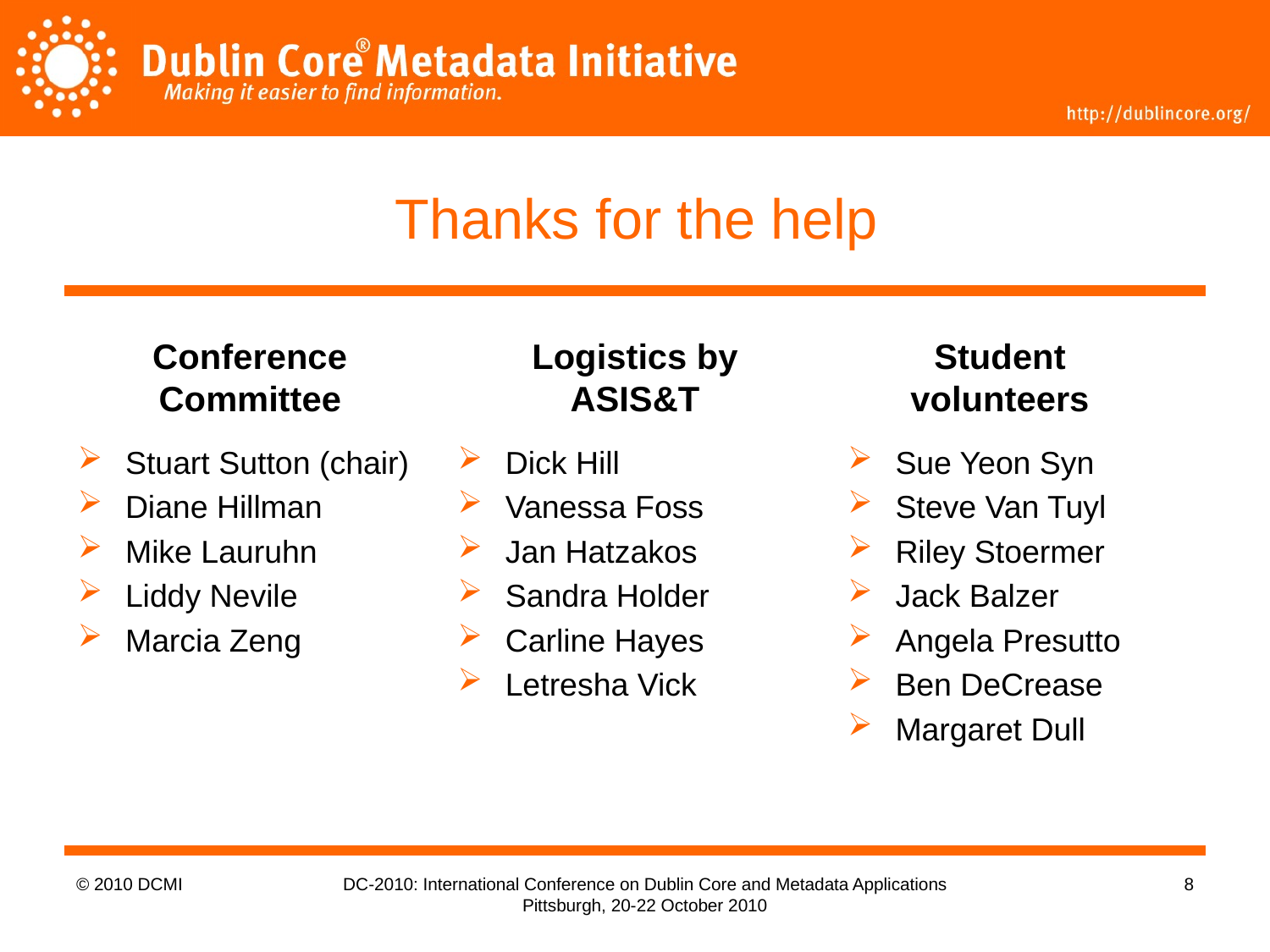

# Thanks for the help
Conference Committee
Logistics by ASIS&T
Student volunteers
Stuart Sutton (chair)
Diane Hillman
Mike Lauruhn
Liddy Nevile
Marcia Zeng
Dick Hill
Vanessa Foss
Jan Hatzakos
Sandra Holder
Carline Hayes
Letresha Vick
Sue Yeon Syn
Steve Van Tuyl
Riley Stoermer
Jack Balzer
Angela Presutto
Ben DeCrease
Margaret Dull
© 2010 DCMI
DC-2010: International Conference on Dublin Core and Metadata Applications Pittsburgh, 20-22 October 2010
8